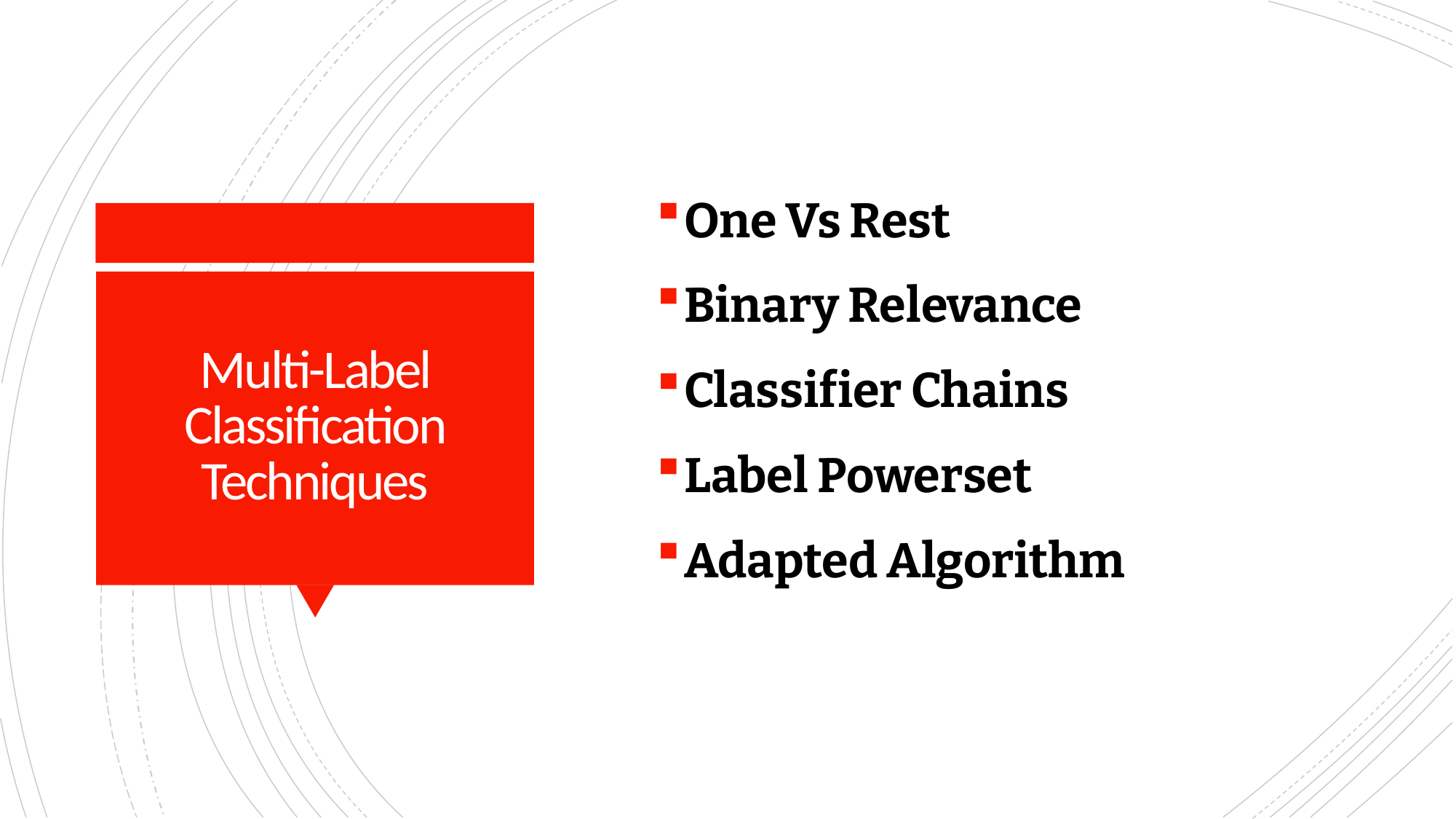

One Vs Rest
Binary Relevance
Classifier Chains
Label Powerset
Adapted Algorithm

# Multi-Label Classification Techniques